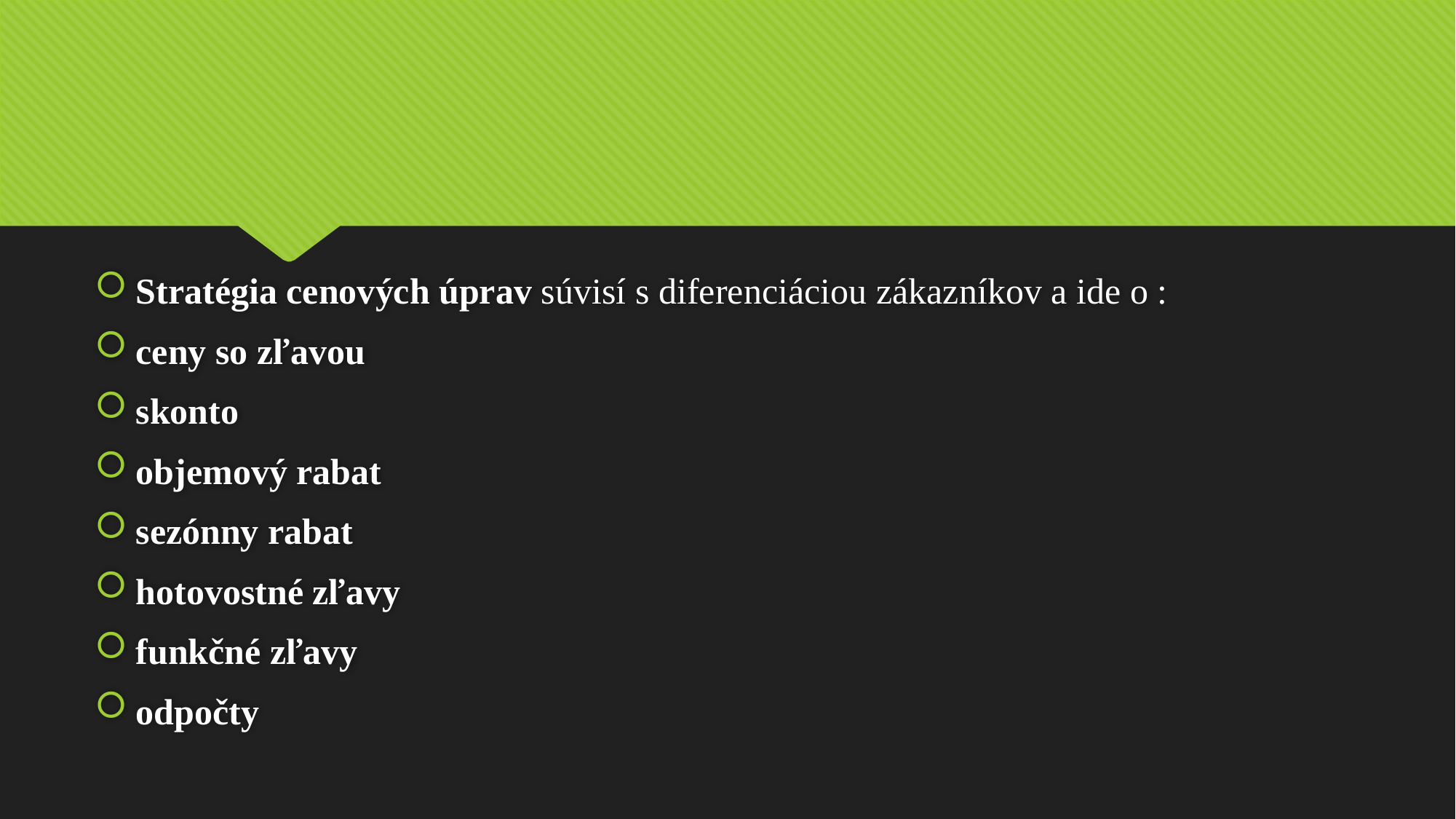

Stratégia cenových úprav súvisí s diferenciáciou zákazníkov a ide o :
ceny so zľavou
skonto
objemový rabat
sezónny rabat
hotovostné zľavy
funkčné zľavy
odpočty